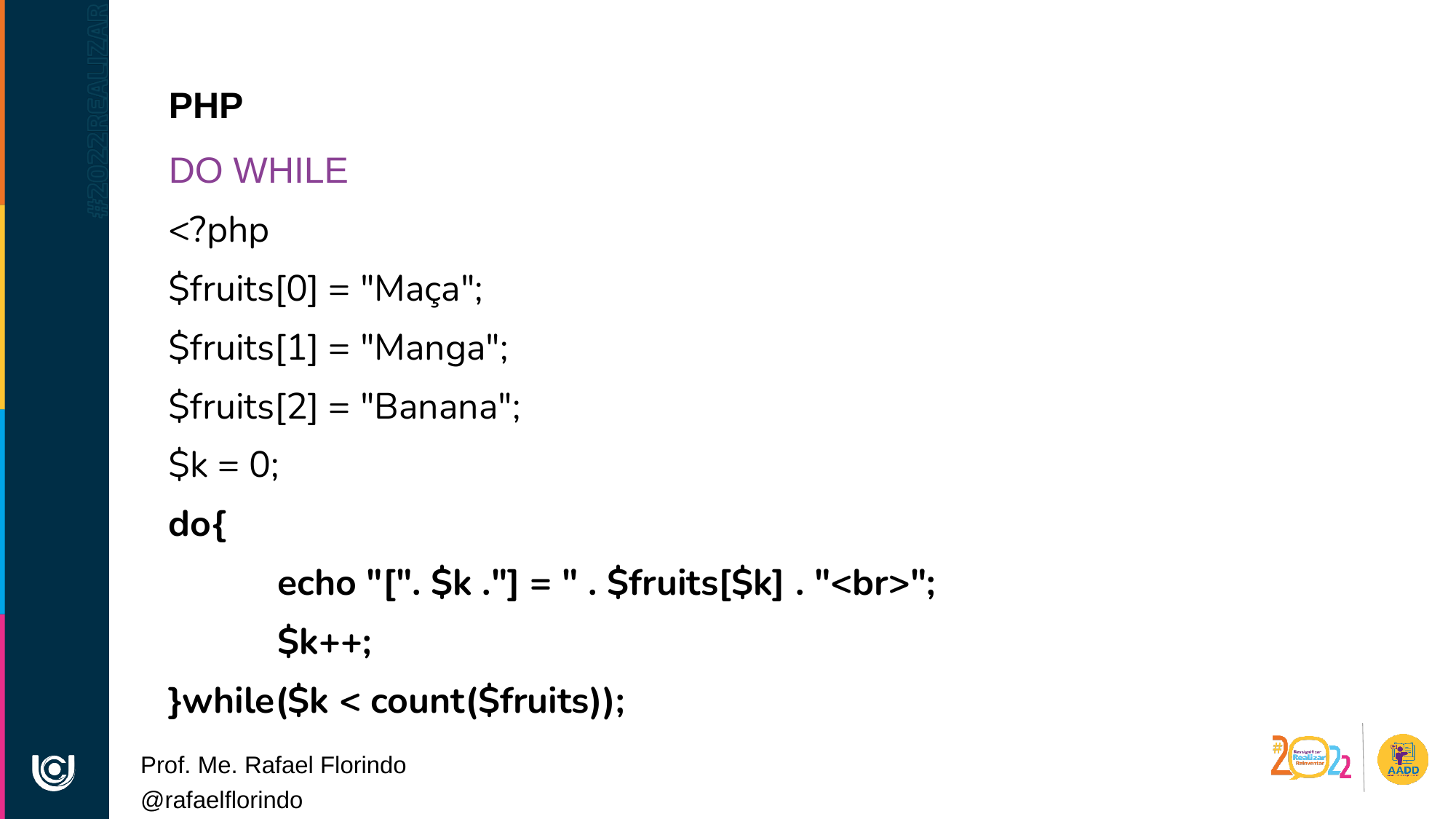

PHP
DO WHILE
<?php
$fruits[0] = "Maça";
$fruits[1] = "Manga";
$fruits[2] = "Banana";
$k = 0;
do{
	echo "[". $k ."] = " . $fruits[$k] . "<br>";
	$k++;
}while($k < count($fruits));
Prof. Me. Rafael Florindo
@rafaelflorindo